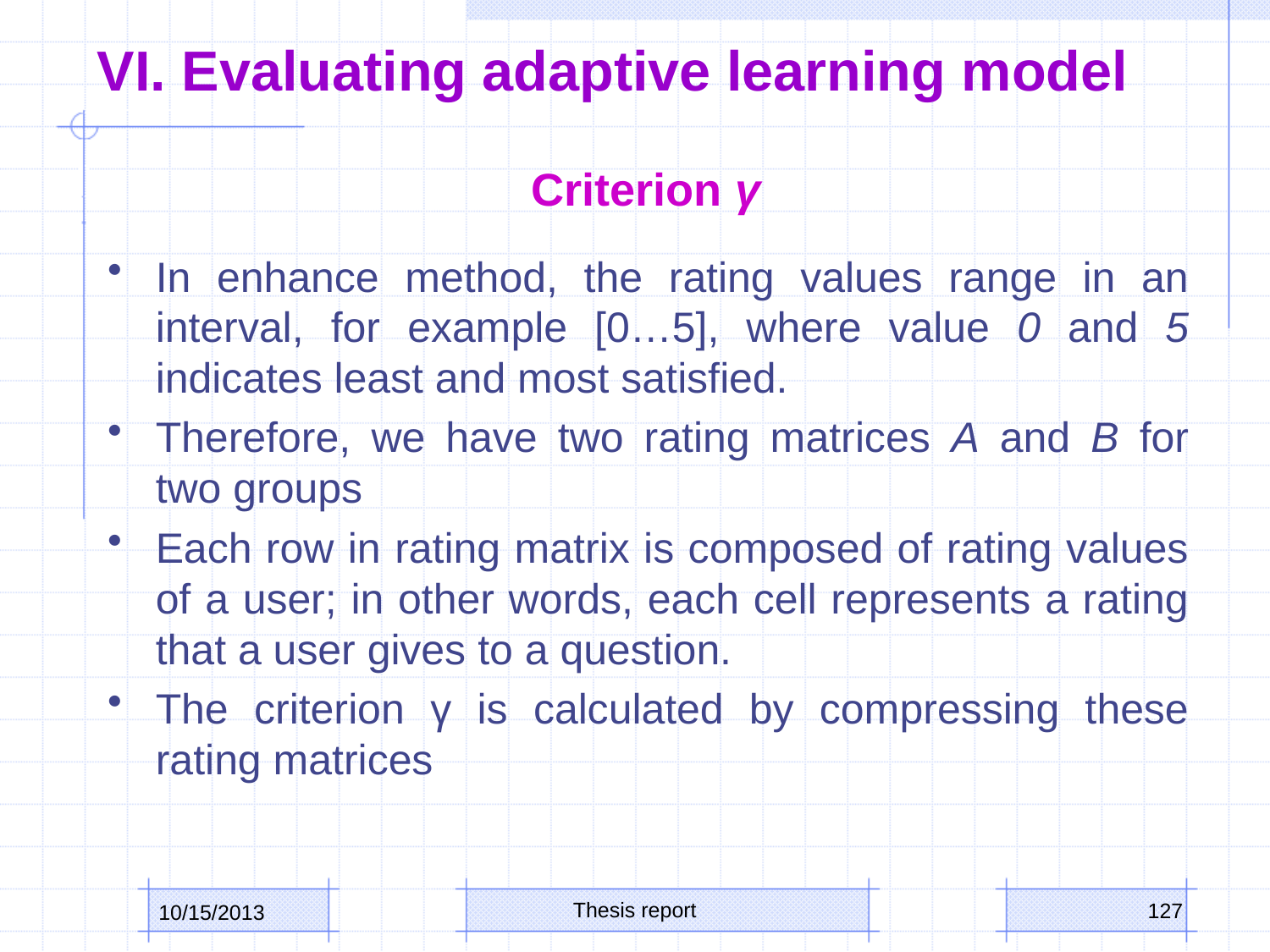

# VI. Evaluating adaptive learning model
Criterion γ
In enhance method, the rating values range in an interval, for example [0…5], where value 0 and 5 indicates least and most satisfied.
Therefore, we have two rating matrices A and B for two groups
Each row in rating matrix is composed of rating values of a user; in other words, each cell represents a rating that a user gives to a question.
The criterion γ is calculated by compressing these rating matrices
Thesis report
127
10/15/2013